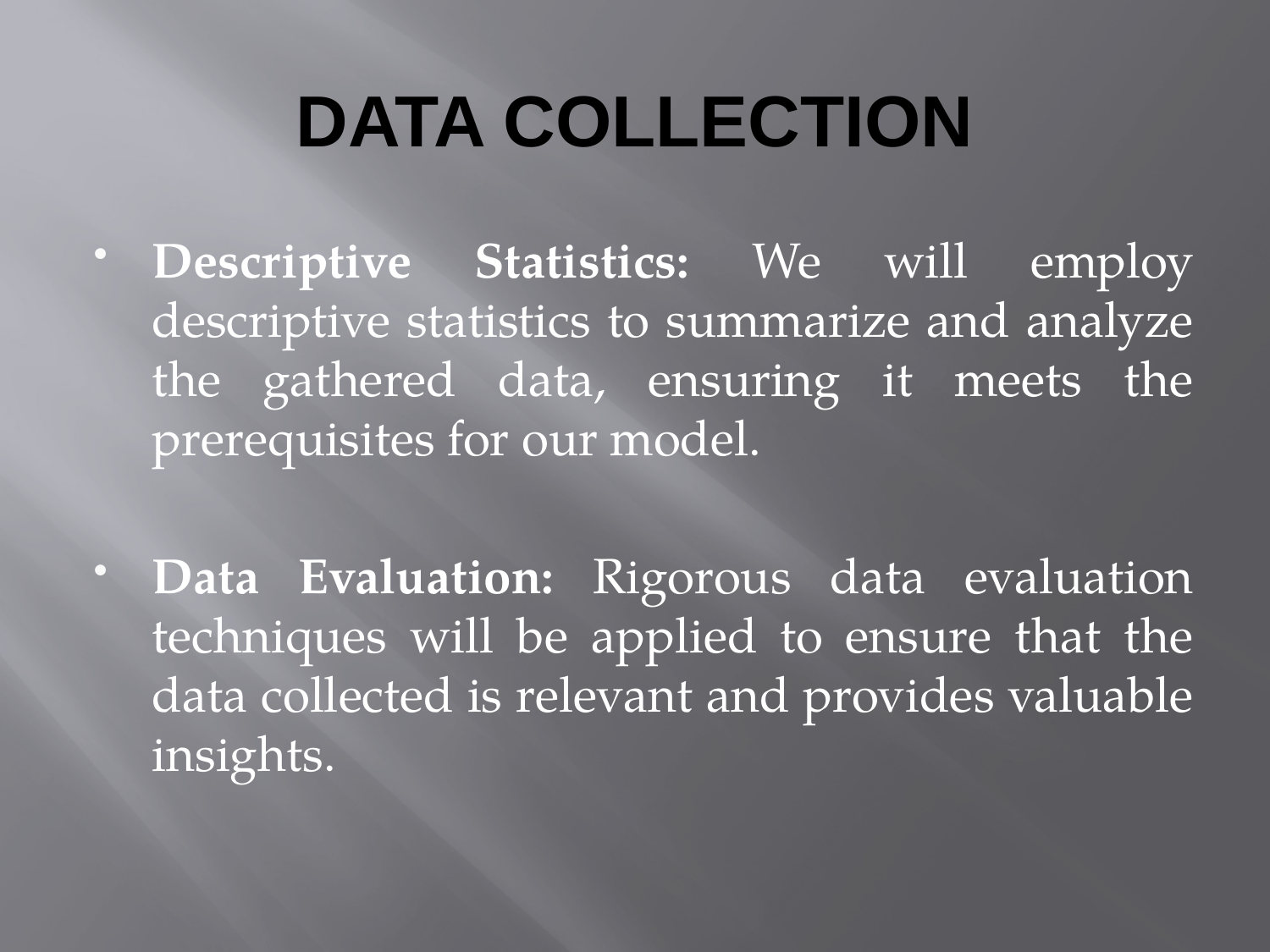

# DATA COLLECTION
Descriptive Statistics: We will employ descriptive statistics to summarize and analyze the gathered data, ensuring it meets the prerequisites for our model.

Data Evaluation: Rigorous data evaluation techniques will be applied to ensure that the data collected is relevant and provides valuable insights.